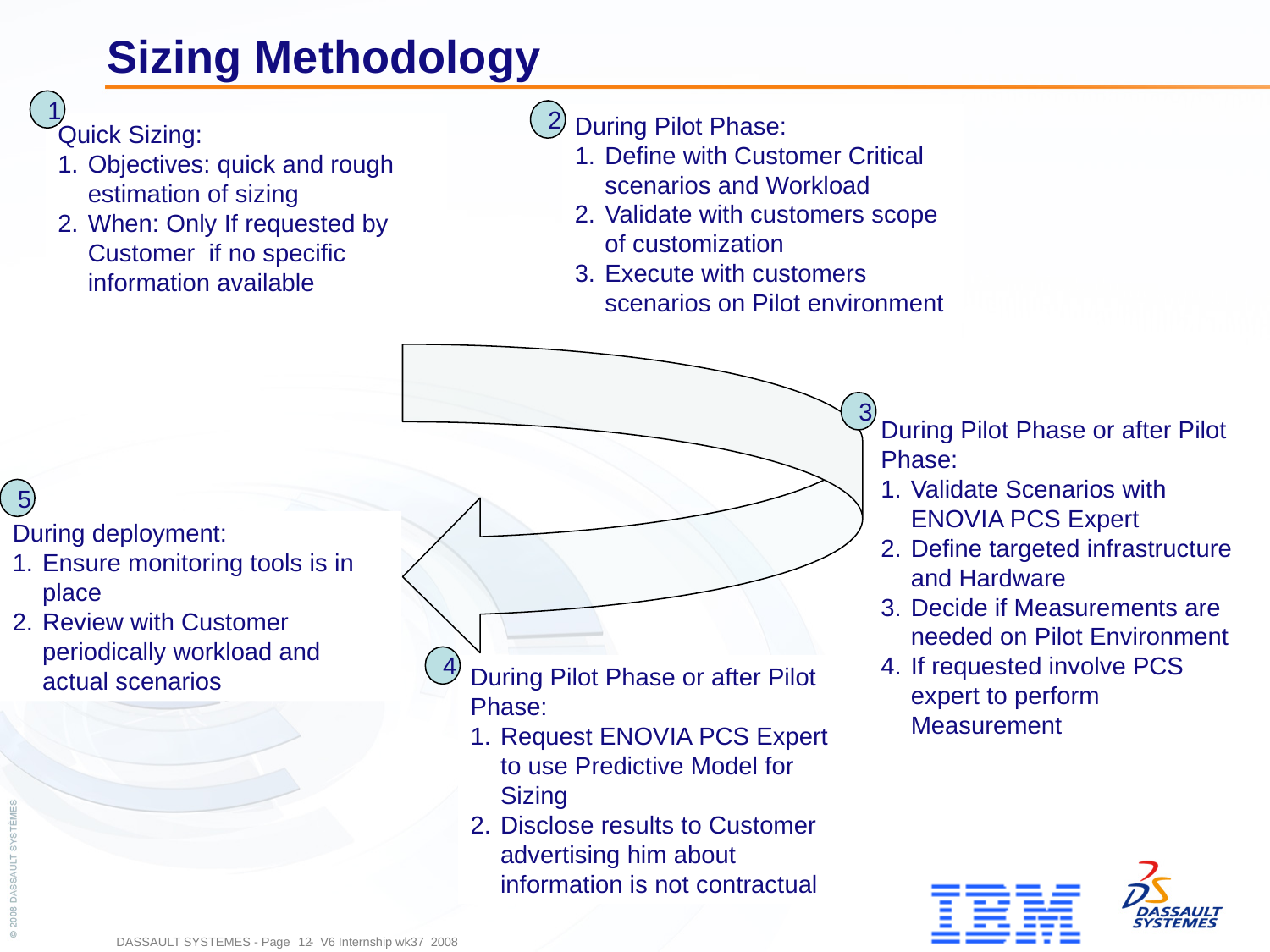

# Sizing Methodology
1
2
During Pilot Phase:
Define with Customer Critical scenarios and Workload
Validate with customers scope of customization
Execute with customers scenarios on Pilot environment
Quick Sizing:
Objectives: quick and rough estimation of sizing
When: Only If requested by Customer  if no specific information available

3
During Pilot Phase or after Pilot Phase:
Validate Scenarios with ENOVIA PCS Expert
Define targeted infrastructure and Hardware
Decide if Measurements are needed on Pilot Environment
If requested involve PCS expert to perform Measurement
5
During deployment:
Ensure monitoring tools is in place
Review with Customer periodically workload and actual scenarios
4
During Pilot Phase or after Pilot Phase:
Request ENOVIA PCS Expert to use Predictive Model for Sizing
Disclose results to Customer advertising him about information is not contractual